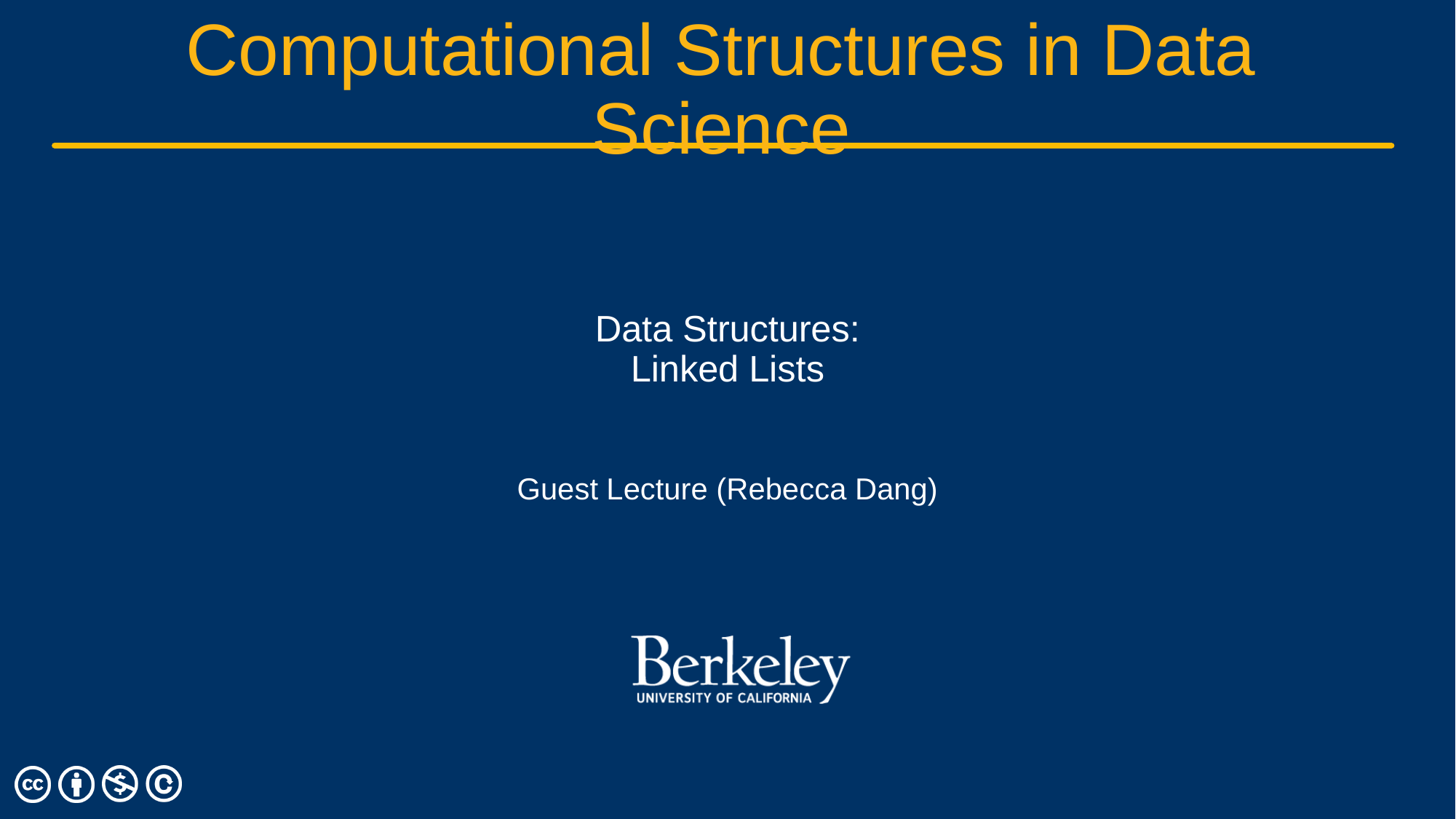

# Data Structures: Linked Lists
Guest Lecture (Rebecca Dang)